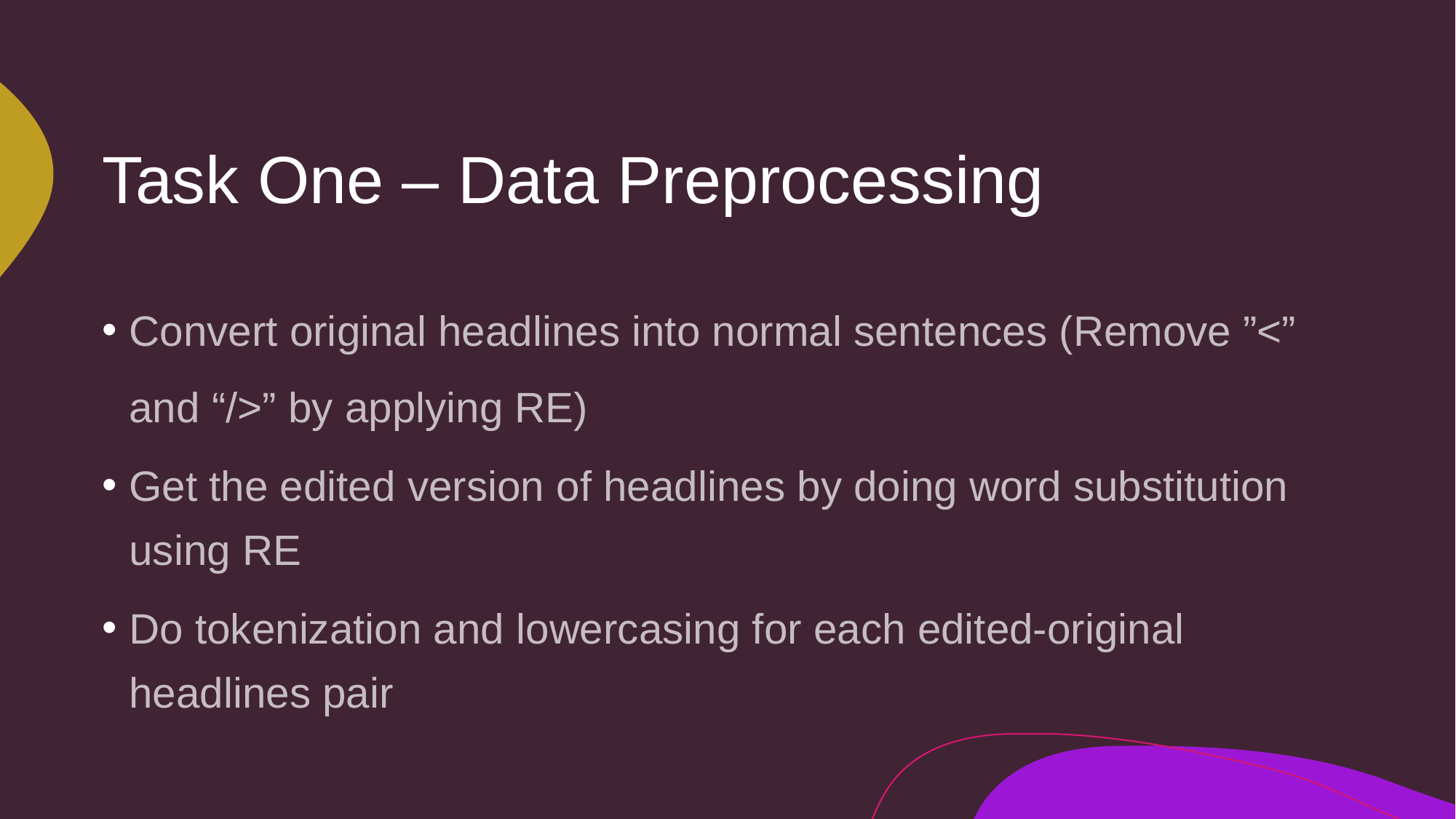

# Task One – Data Preprocessing
Convert original headlines into normal sentences (Remove ”<” and “/>” by applying RE)
Get the edited version of headlines by doing word substitution using RE
Do tokenization and lowercasing for each edited-original headlines pair